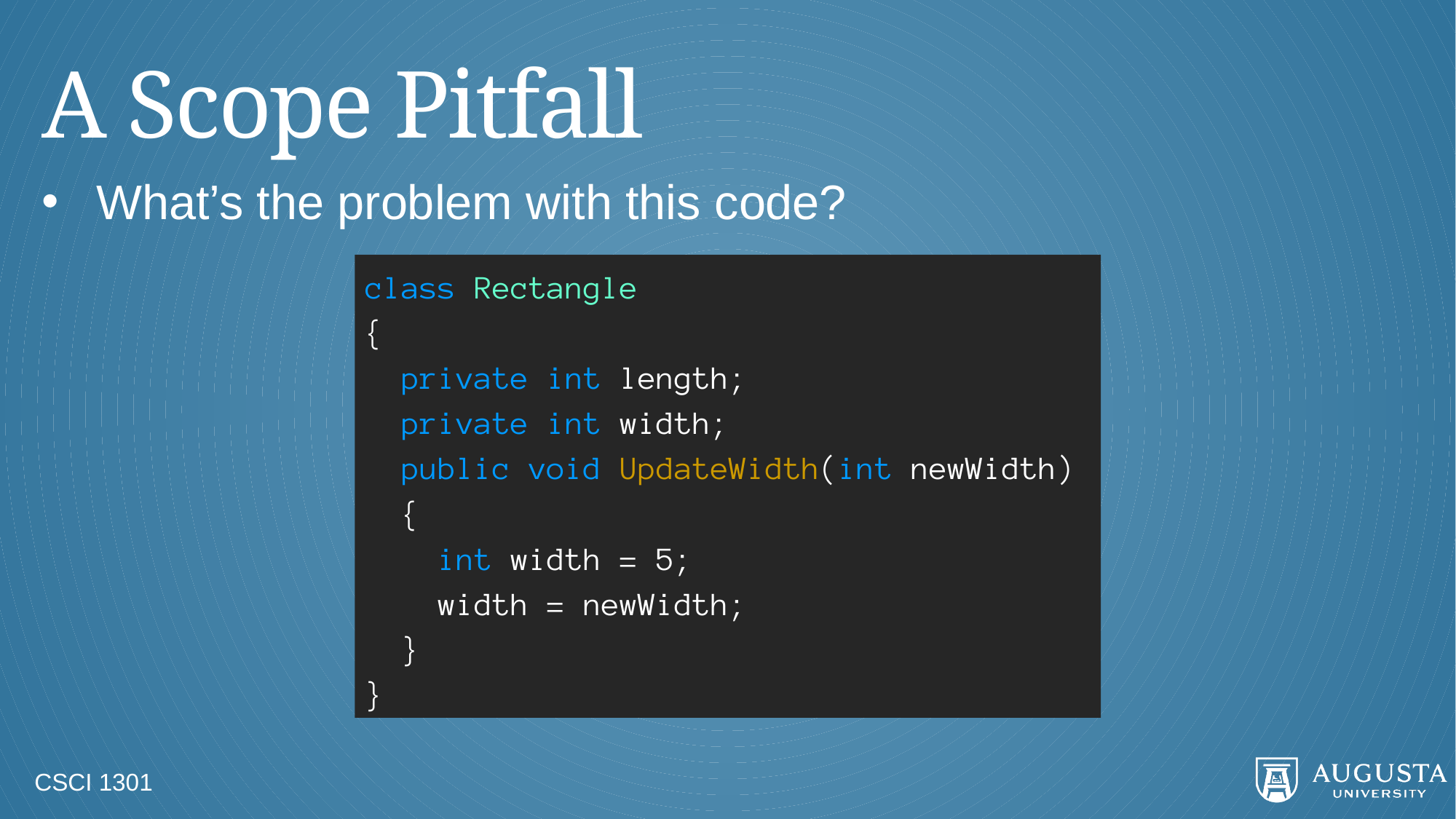

# A Scope Pitfall
What’s the problem with this code?
class Rectangle
{
  private int length;
  private int width;
  public void UpdateWidth(int newWidth)
  {
    int width = 5;
    width = newWidth;
  }
}
CSCI 1301